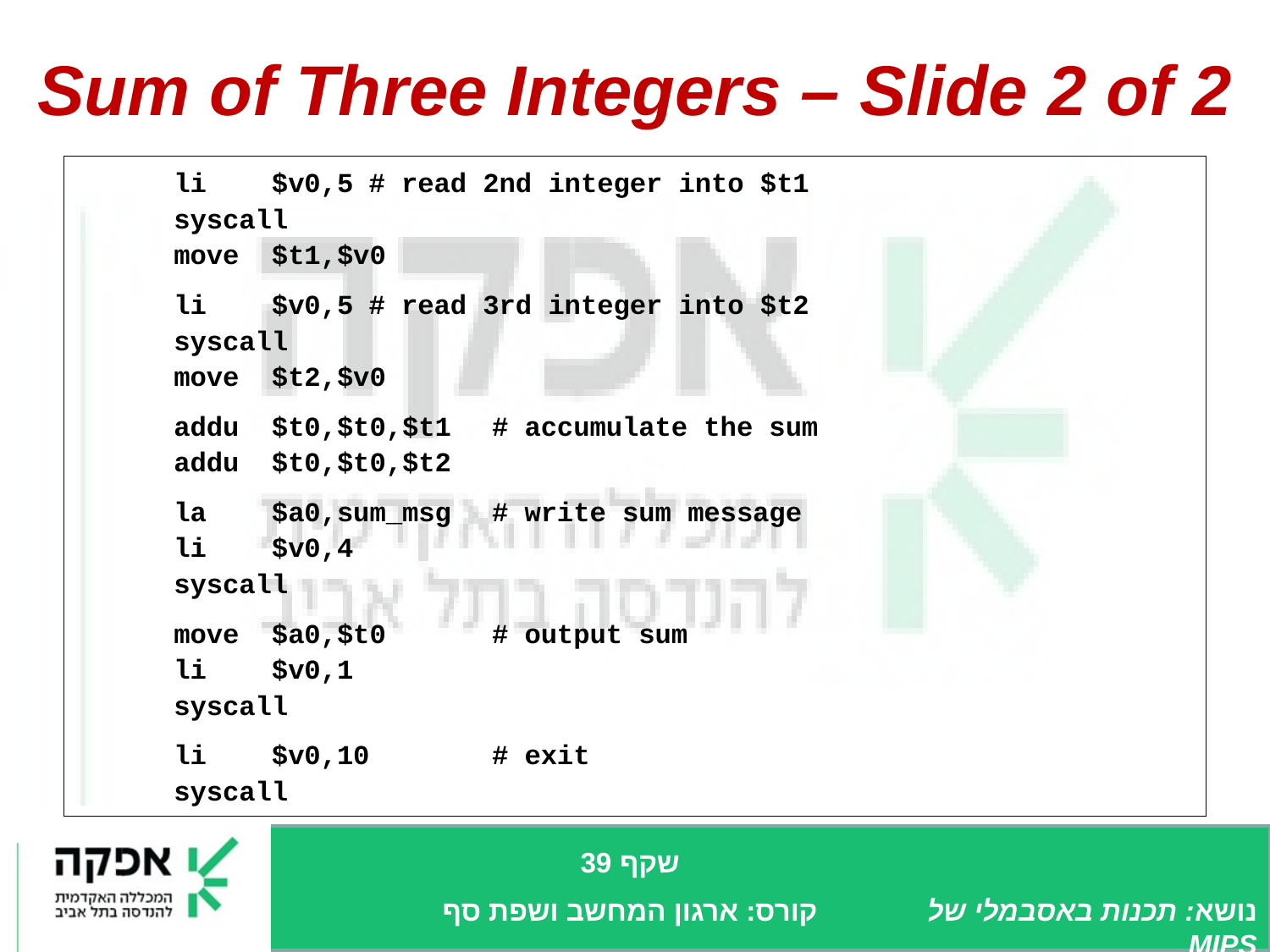

# Sum of Three Integers – Slide 2 of 2
      li    $v0,5	# read 2nd integer into $t1
      syscall
      move  $t1,$v0
      li    $v0,5	# read 3rd integer into $t2
      syscall
      move  $t2,$v0
      addu  $t0,$t0,$t1	# accumulate the sum
      addu  $t0,$t0,$t2
      la    $a0,sum_msg	# write sum message
      li    $v0,4
      syscall
      move  $a0,$t0	# output sum
      li    $v0,1
      syscall
      li    $v0,10	# exit
      syscall
שקף 39
קורס: ארגון המחשב ושפת סף

נושא: תכנות באסבמלי של MIPS